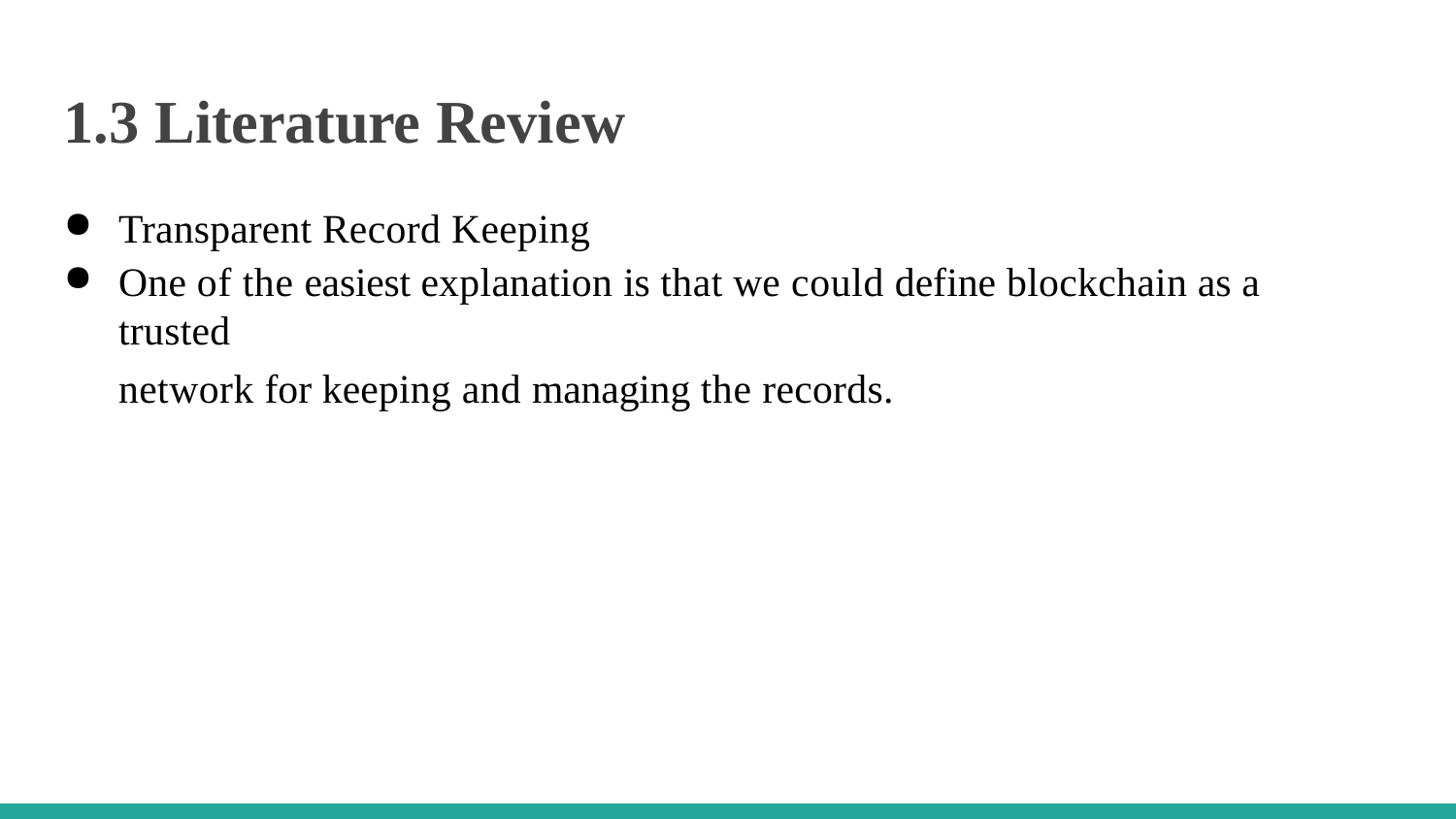

# 1.3 Literature Review
Transparent Record Keeping
One of the easiest explanation is that we could define blockchain as a trusted
network for keeping and managing the records.